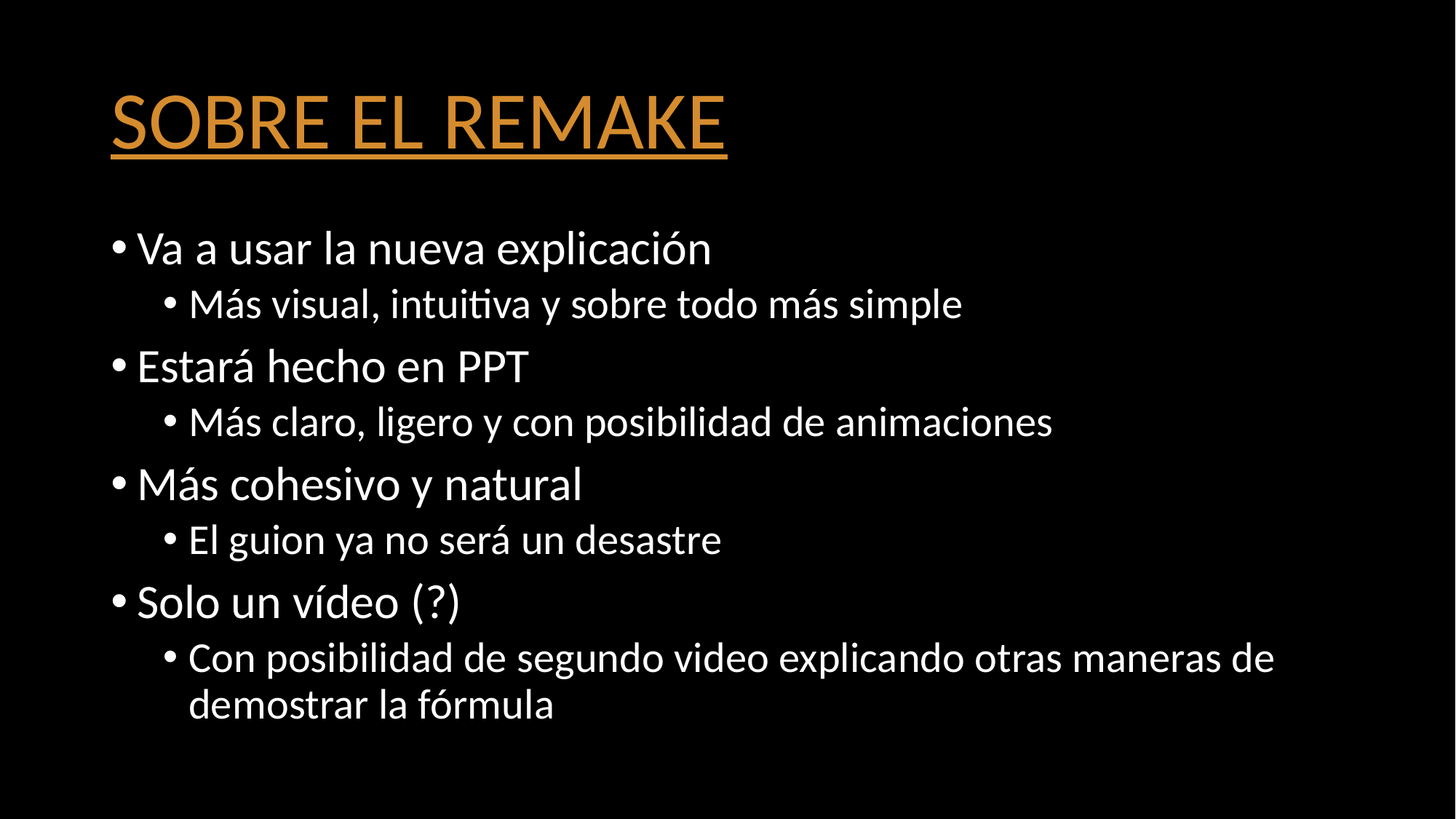

# SOBRE EL REMAKE
Va a usar la nueva explicación
Más visual, intuitiva y sobre todo más simple
Estará hecho en PPT
Más claro, ligero y con posibilidad de animaciones
Más cohesivo y natural
El guion ya no será un desastre
Solo un vídeo (?)
Con posibilidad de segundo video explicando otras maneras de demostrar la fórmula